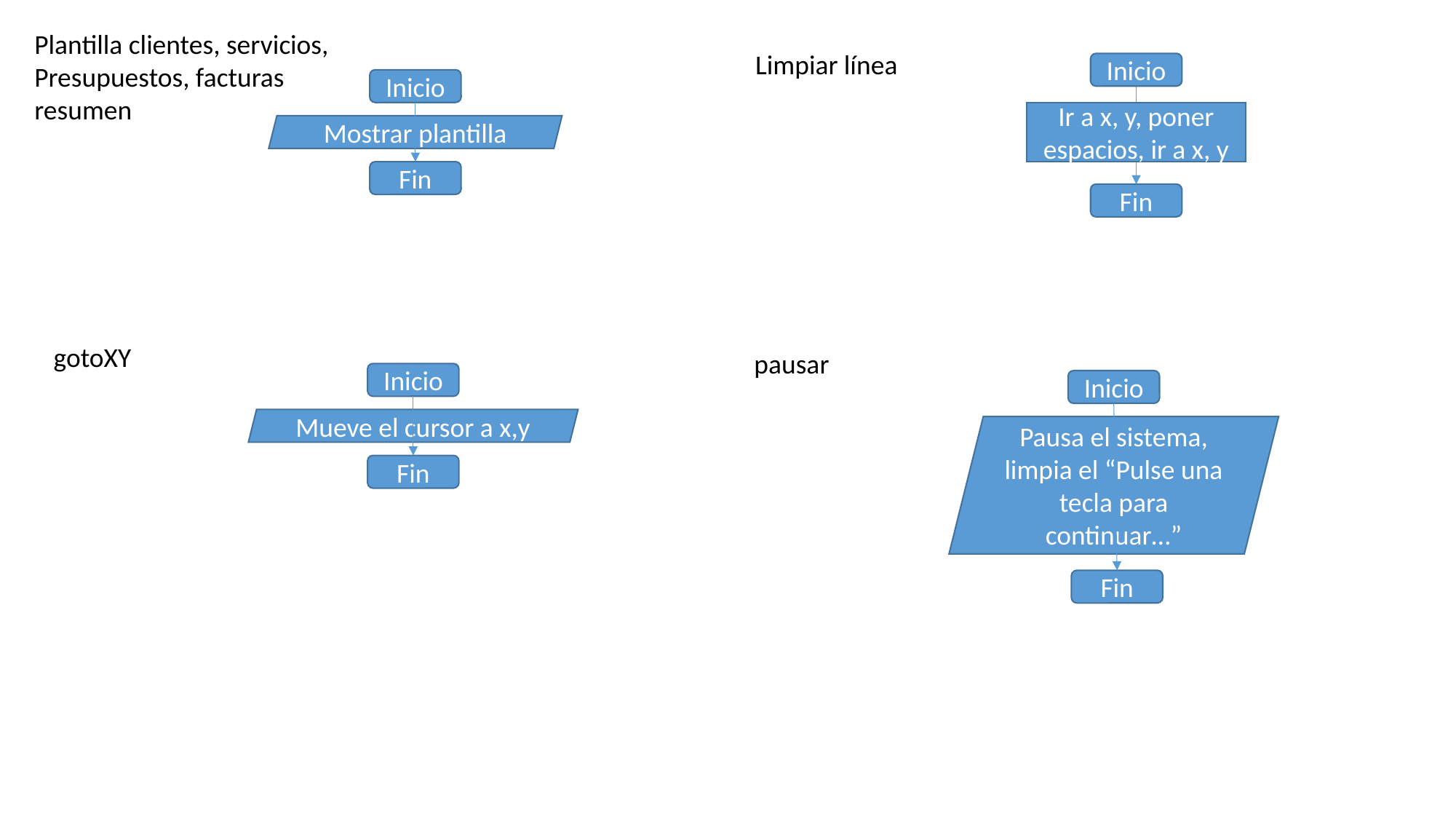

Plantilla clientes, servicios,
Presupuestos, facturas
resumen
Limpiar línea
Inicio
Inicio
Ir a x, y, poner espacios, ir a x, y
Mostrar plantilla
Fin
Fin
gotoXY
pausar
Inicio
Inicio
Mueve el cursor a x,y
Pausa el sistema, limpia el “Pulse una tecla para continuar…”
Fin
Fin